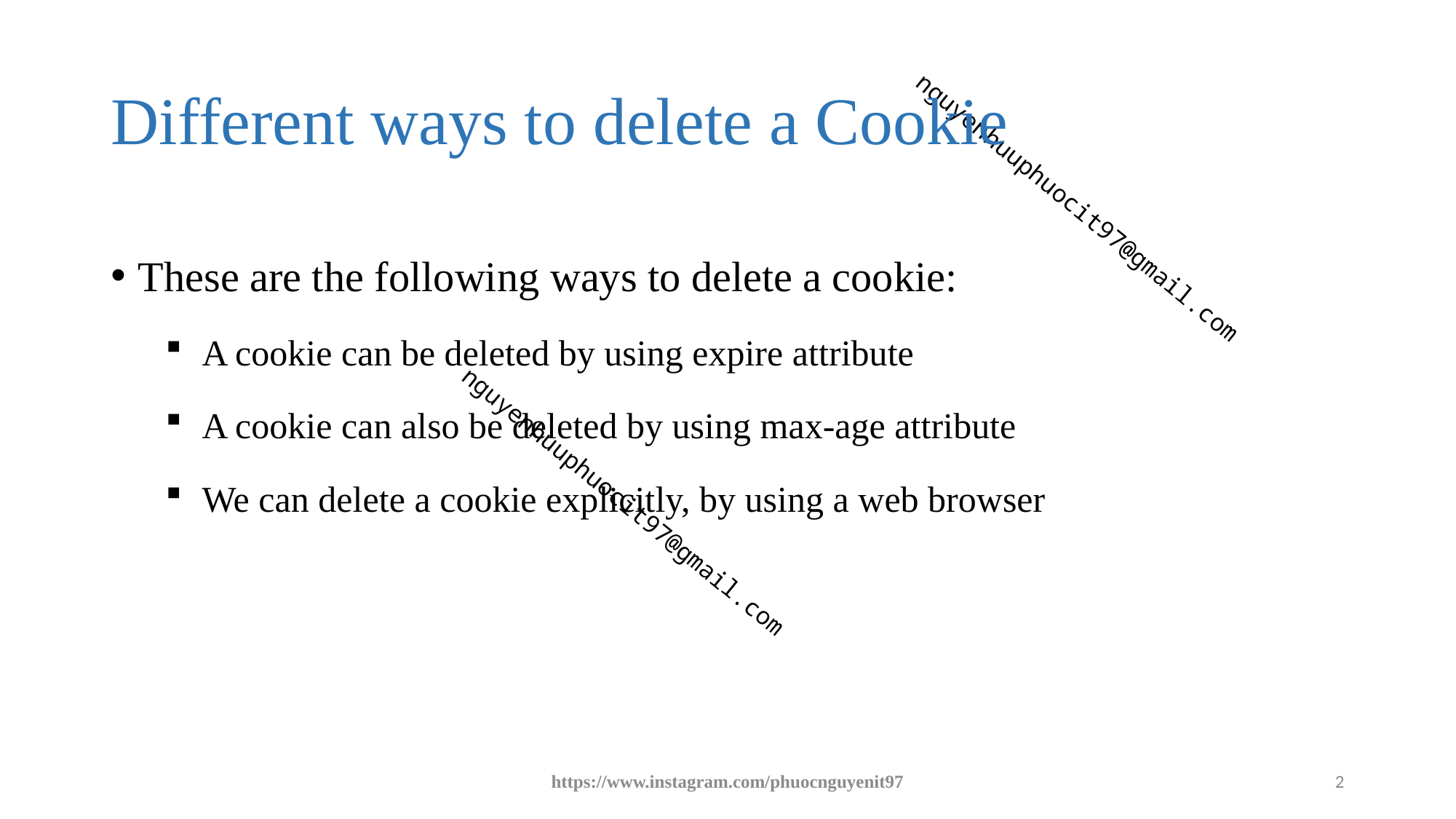

# Different ways to delete a Cookie
These are the following ways to delete a cookie:
 A cookie can be deleted by using expire attribute
 A cookie can also be deleted by using max-age attribute
 We can delete a cookie explicitly, by using a web browser
https://www.instagram.com/phuocnguyenit97
2